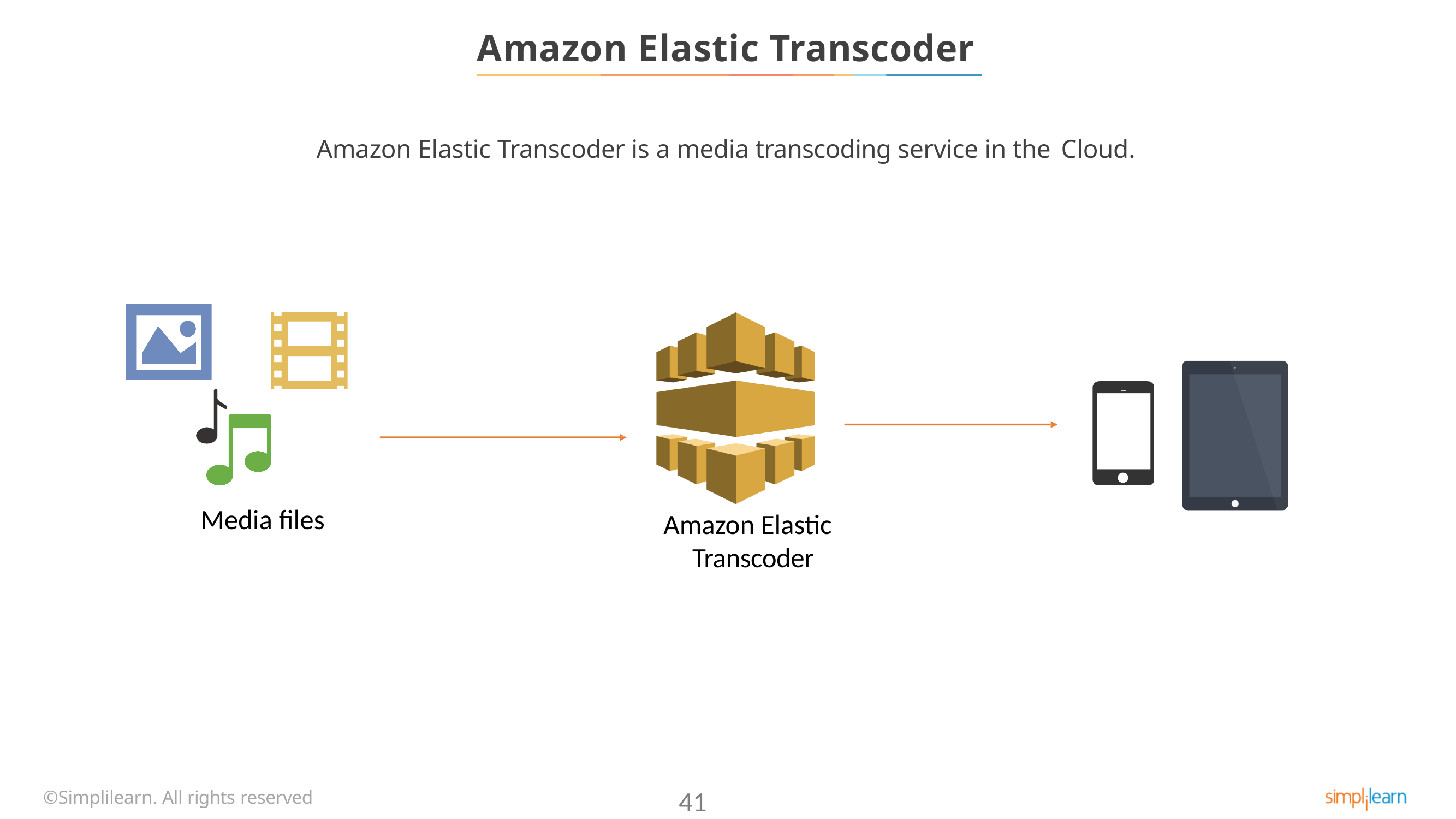

# Amazon Elastic Transcoder

Amazon Elastic Transcoder is a media transcoding service in the Cloud.

Media files
Amazon Elastic  Transcoder
©Simplilearn. All rights reserved
41